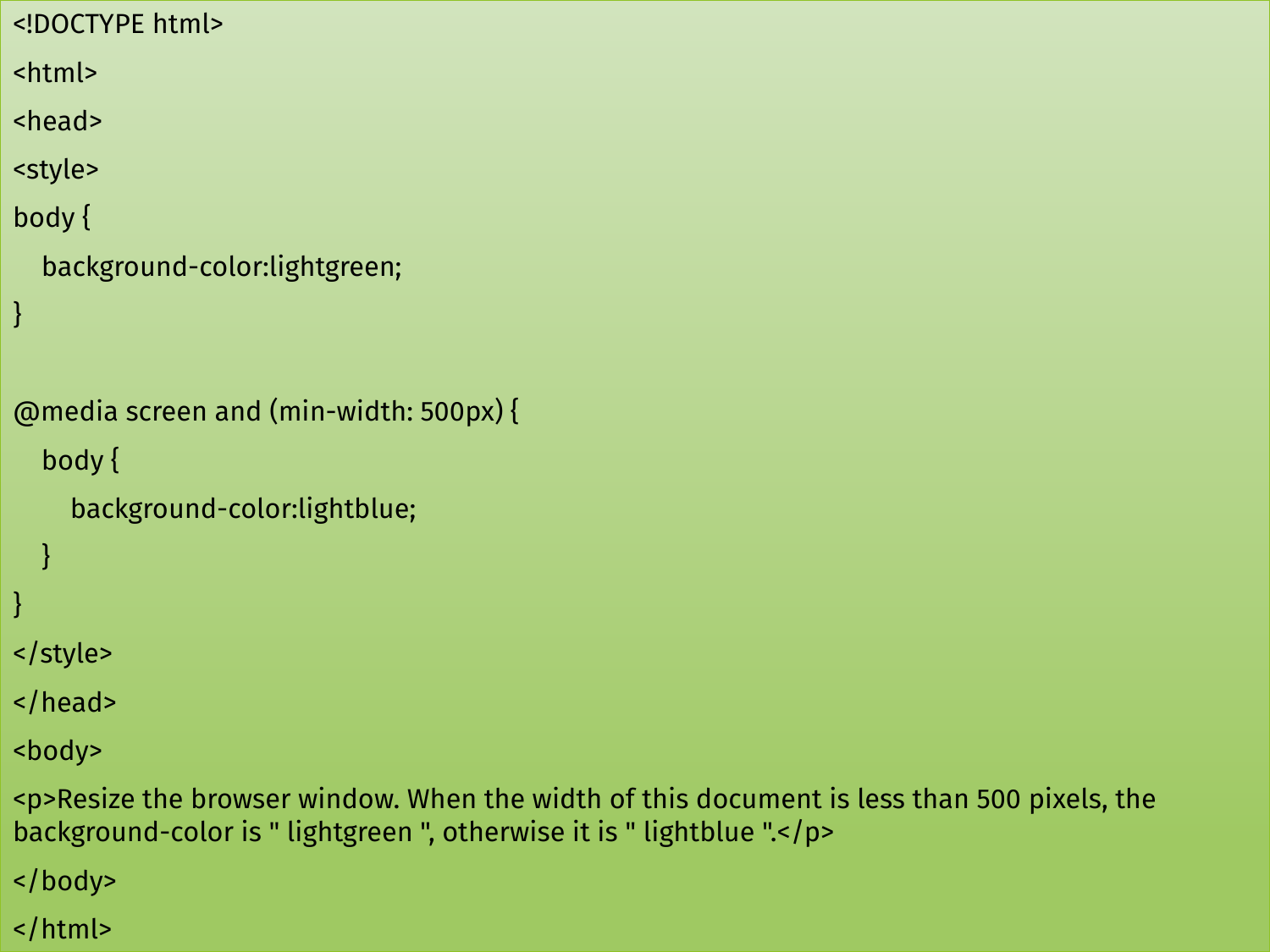

<!DOCTYPE html>
<html>
<head>
<style>
body {
    background-color:lightgreen;
}

@media screen and (min-width: 500px) {
    body {
        background-color:lightblue;
    }
}
</style>
</head>
<body>
<p>Resize the browser window. When the width of this document is less than 500 pixels, the background-color is " lightgreen ", otherwise it is " lightblue ".</p>
</body>
</html>

#